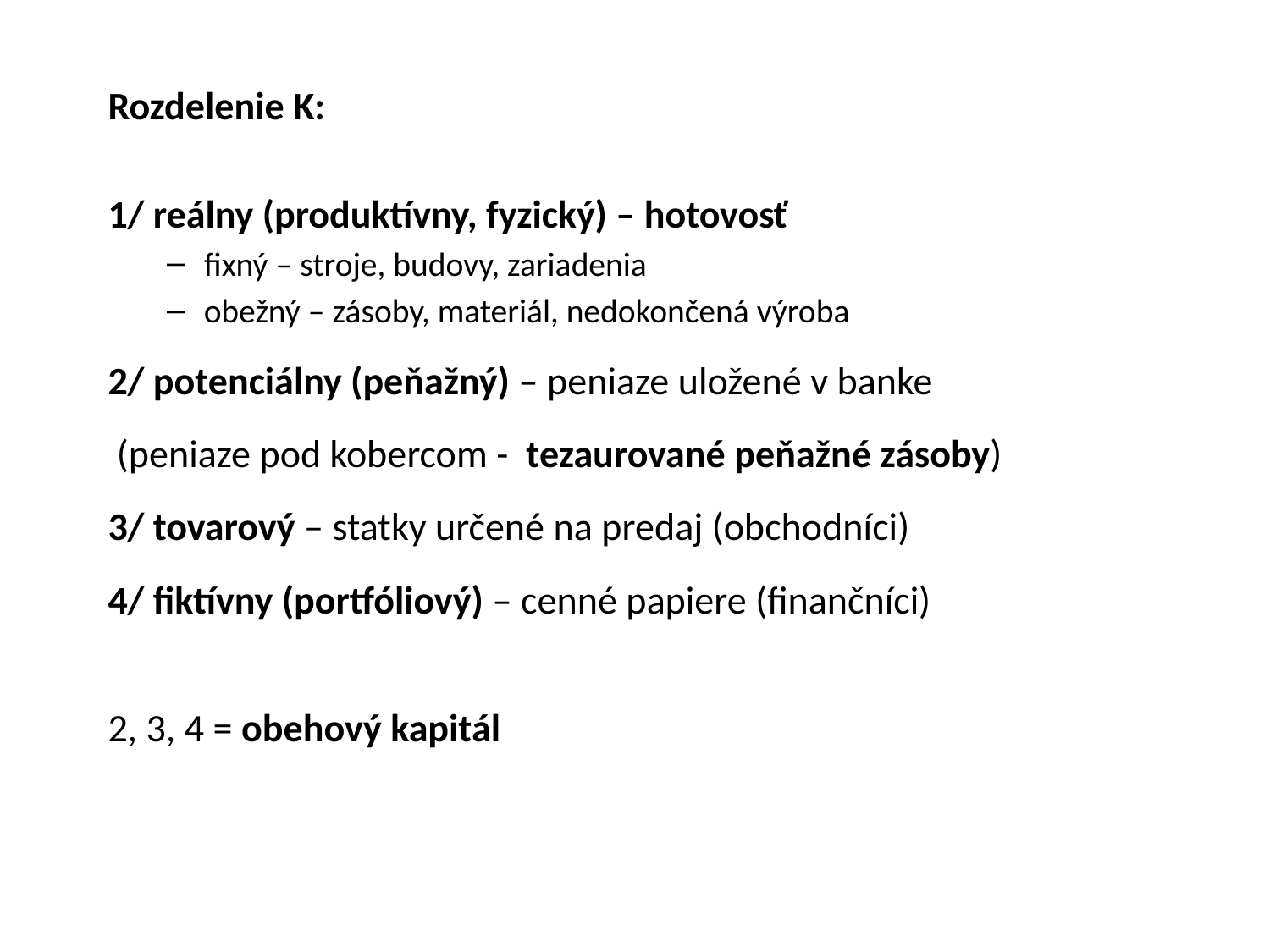

Rozdelenie K:

1/ reálny (produktívny, fyzický) – hotovosť
fixný – stroje, budovy, zariadenia
obežný – zásoby, materiál, nedokončená výroba
2/ potenciálny (peňažný) – peniaze uložené v banke
 (peniaze pod kobercom -  tezaurované peňažné zásoby)
3/ tovarový – statky určené na predaj (obchodníci)
4/ fiktívny (portfóliový) – cenné papiere (finančníci)

2, 3, 4 = obehový kapitál